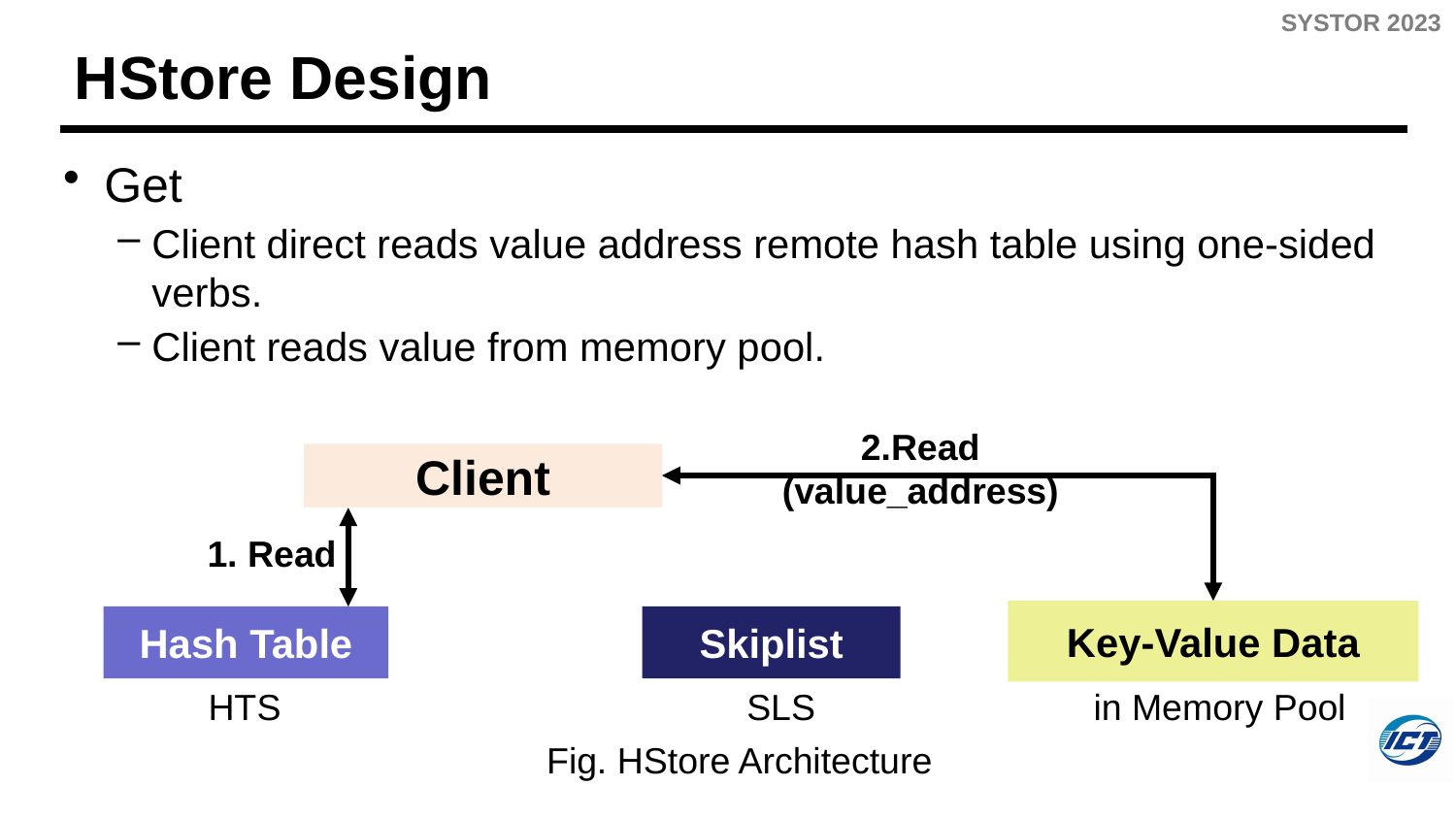

41
# HStore Design
Get
Client direct reads value address remote hash table using one-sided verbs.
Client reads value from memory pool.
2.Read (value_address)
Client
1. Read
Hash Table
Skiplist
Fig. HStore Architecture
SLS
HTS
Key-Value Data
in Memory Pool